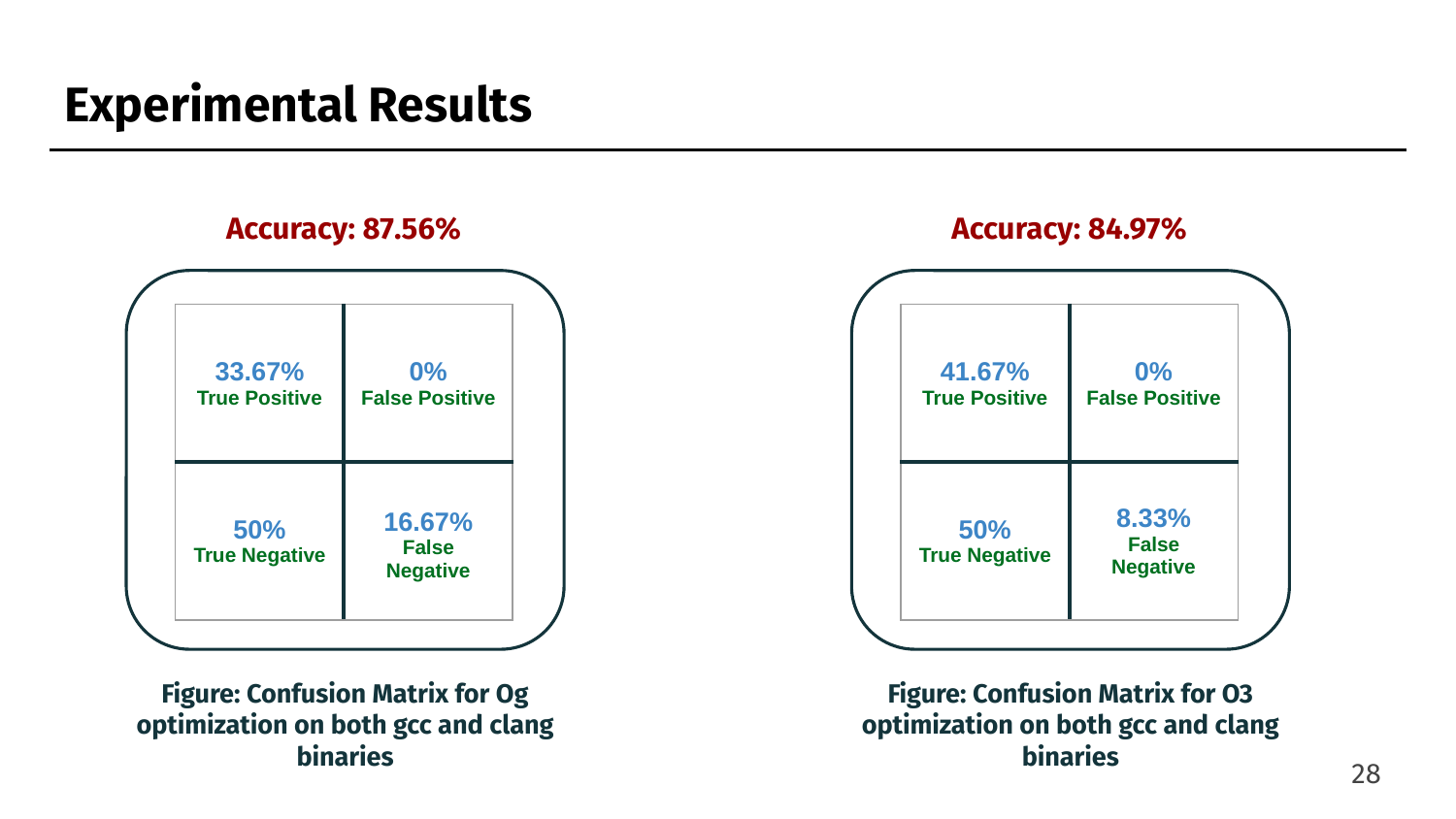

# Experimental Results
Accuracy: 87.56%
Accuracy: 84.97%

| 33.67% True Positive | 0% False Positive |
| --- | --- |
| 50% True Negative | 16.67% False Negative |
| 41.67% True Positive | 0% False Positive |
| --- | --- |
| 50% True Negative | 8.33% False Negative |
Figure: Confusion Matrix for Og optimization on both gcc and clang binaries
Figure: Confusion Matrix for O3 optimization on both gcc and clang binaries
28